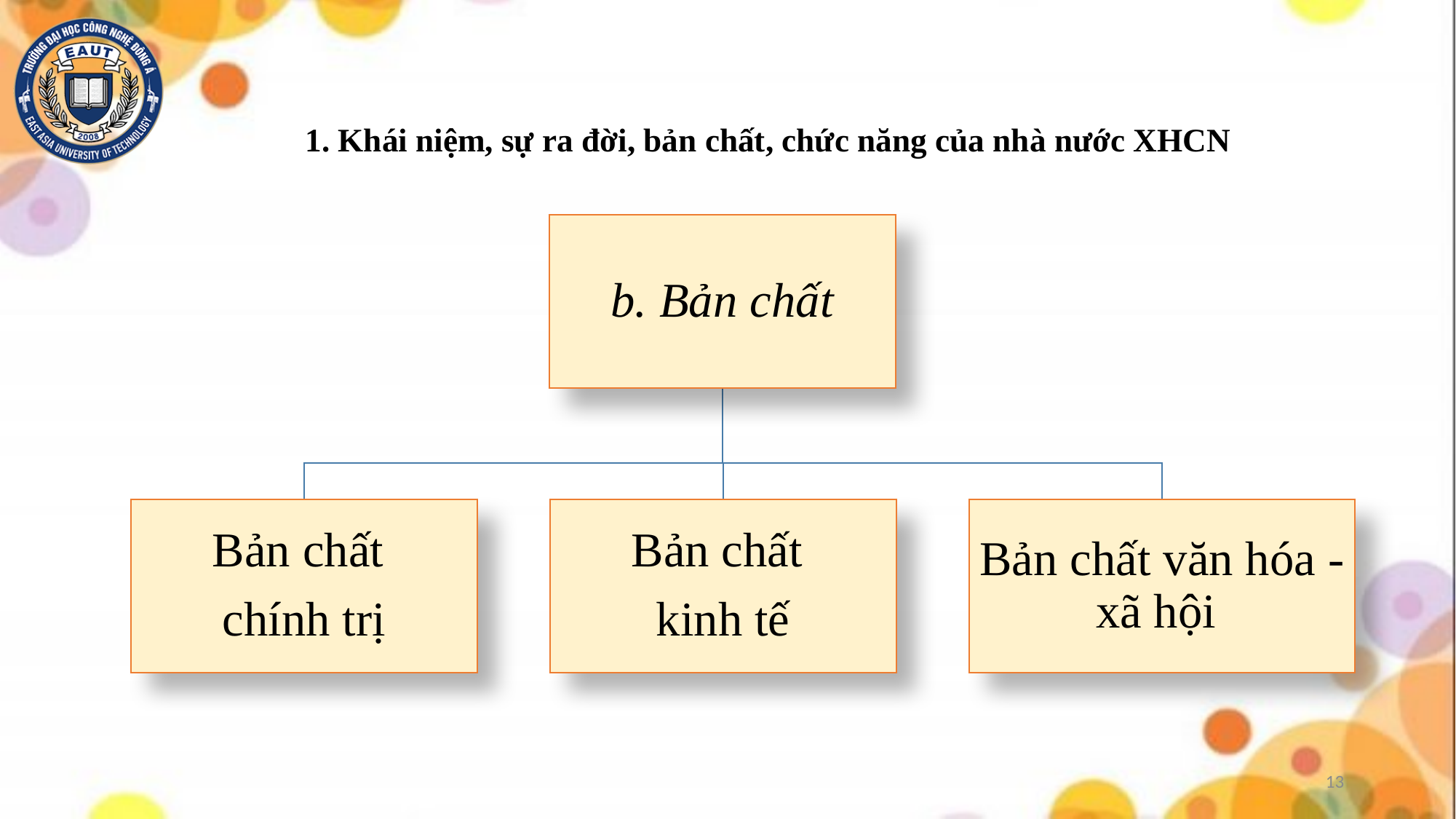

# 1. Khái niệm, sự ra đời, bản chất, chức năng của nhà nước XHCN
b. Bản chất
Bản chất
chính trị
Bản chất
kinh tế
Bản chất văn hóa - xã hội
13